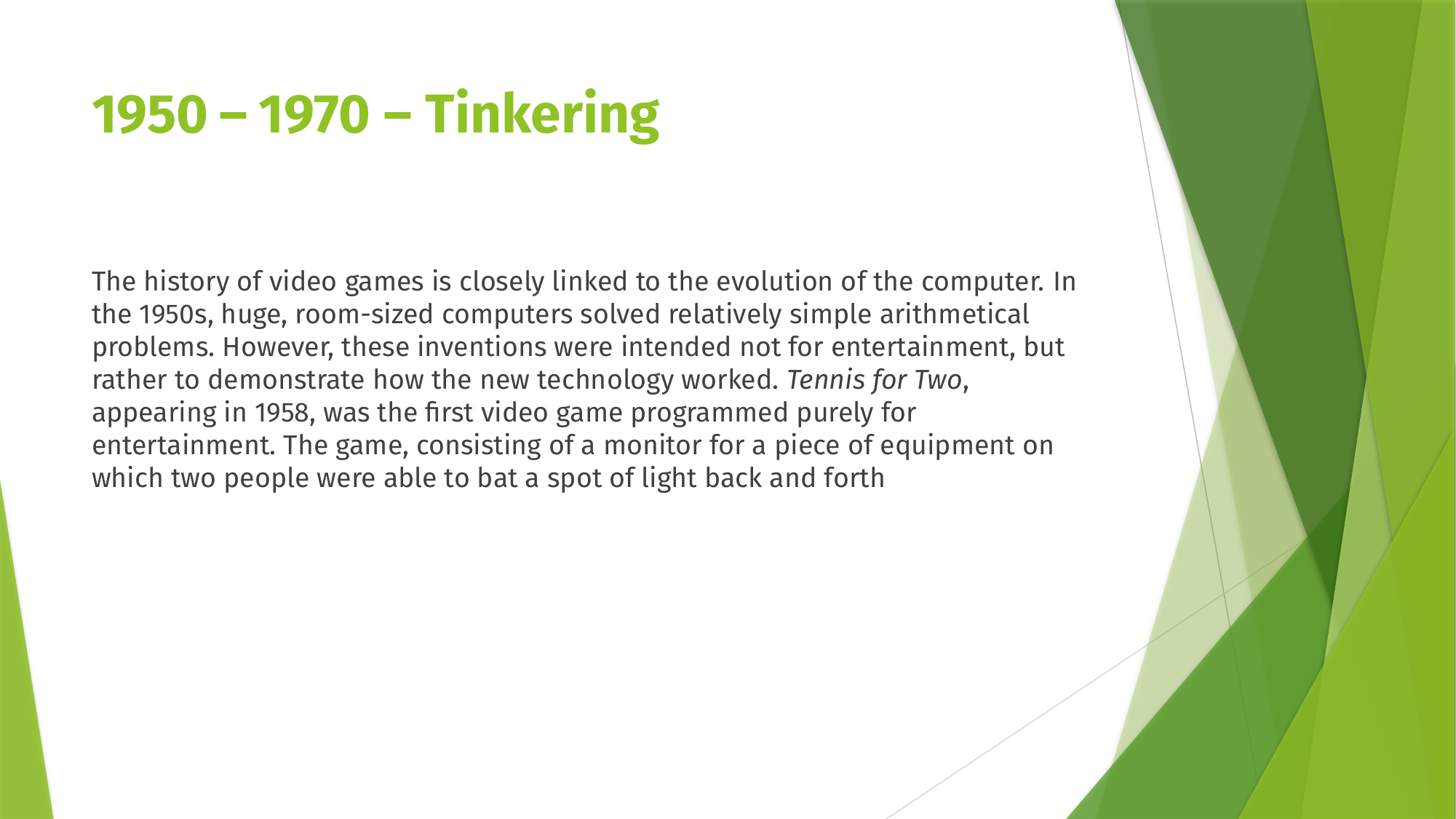

# 1950 – 1970 – Tinkering
The history of video games is closely linked to the evolution of the computer. In the 1950s, huge, room-sized computers solved relatively simple arithmetical problems. However, these inventions were intended not for entertainment, but rather to demonstrate how the new technology worked. Tennis for Two, appearing in 1958, was the first video game programmed purely for entertainment. The game, consisting of a monitor for a piece of equipment on which two people were able to bat a spot of light back and forth